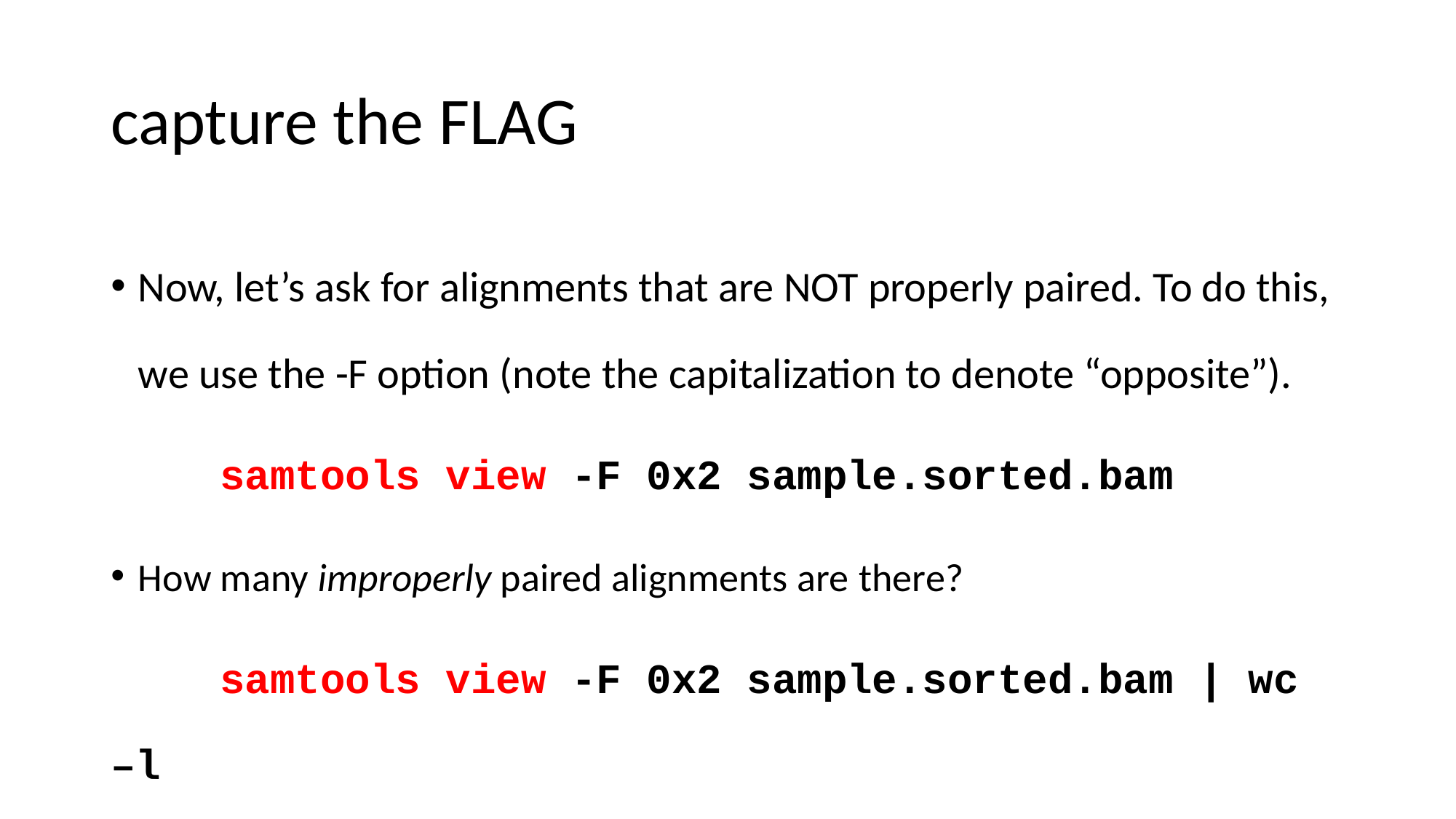

# capture the FLAG
Now, let’s ask for alignments that are NOT properly paired. To do this, we use the -F option (note the capitalization to denote “opposite”).
	samtools view -F 0x2 sample.sorted.bam
How many improperly paired alignments are there?
	samtools view -F 0x2 sample.sorted.bam | wc –l
Does everything add up?